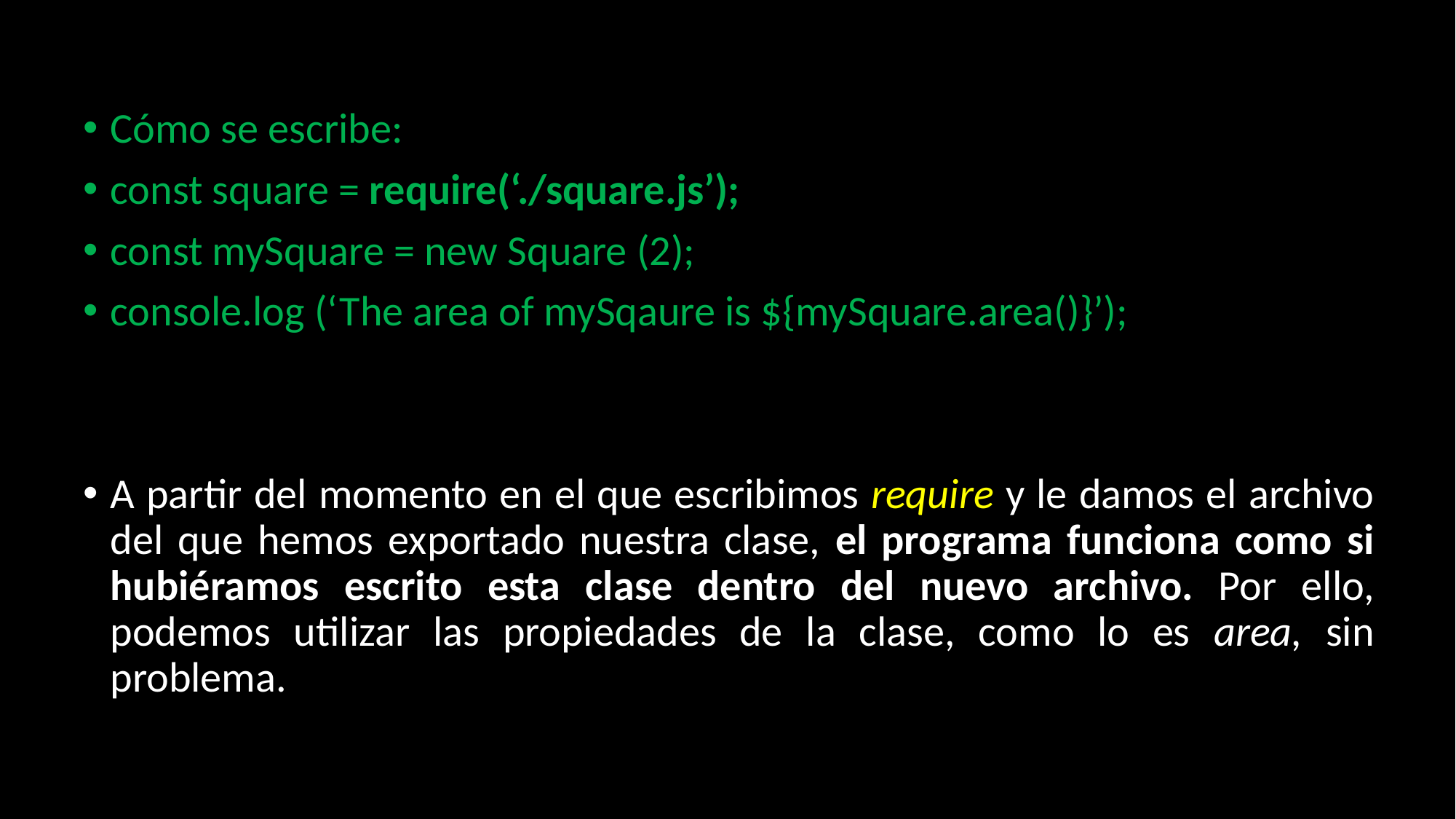

Cómo se escribe:
const square = require(‘./square.js’);
const mySquare = new Square (2);
console.log (‘The area of mySqaure is ${mySquare.area()}’);

A partir del momento en el que escribimos require y le damos el archivo del que hemos exportado nuestra clase, el programa funciona como si hubiéramos escrito esta clase dentro del nuevo archivo. Por ello, podemos utilizar las propiedades de la clase, como lo es area, sin problema.